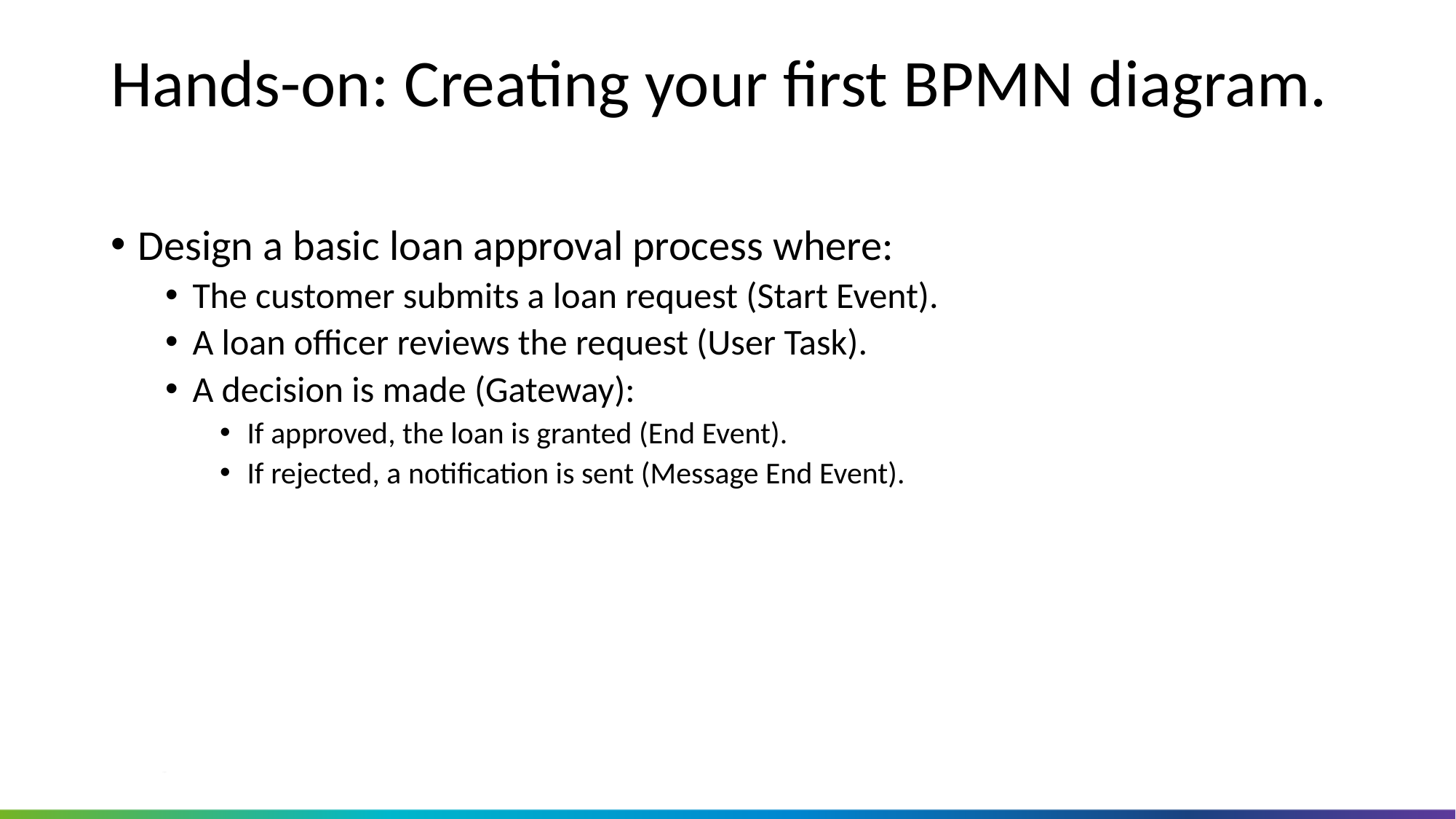

Hands-on: Creating your first BPMN diagram.
Design a basic loan approval process where:
The customer submits a loan request (Start Event).
A loan officer reviews the request (User Task).
A decision is made (Gateway):
If approved, the loan is granted (End Event).
If rejected, a notification is sent (Message End Event).